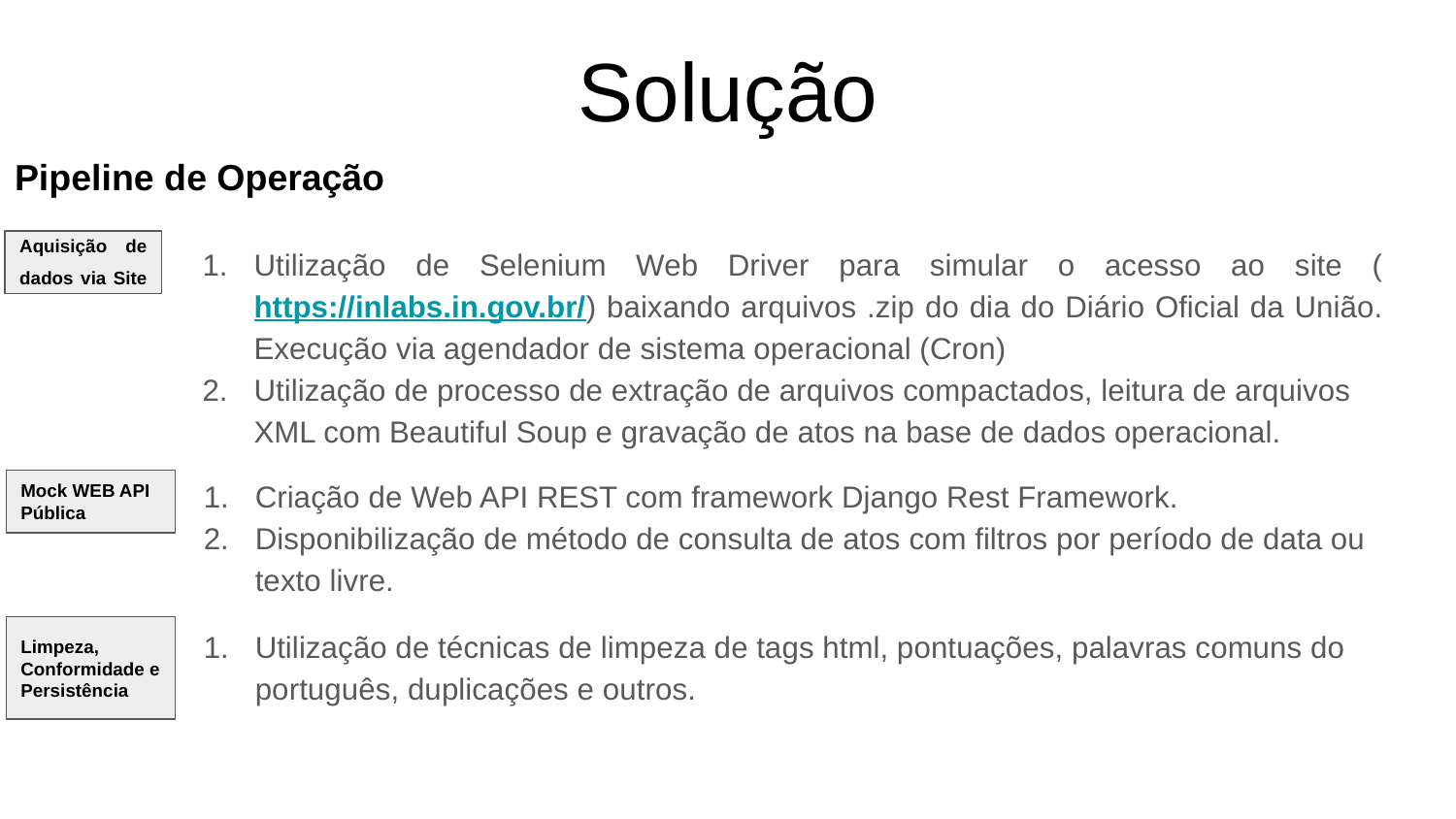

Solução
# Pipeline de Operação
Utilização de Selenium Web Driver para simular o acesso ao site (https://inlabs.in.gov.br/) baixando arquivos .zip do dia do Diário Oficial da União. Execução via agendador de sistema operacional (Cron)
Utilização de processo de extração de arquivos compactados, leitura de arquivos XML com Beautiful Soup e gravação de atos na base de dados operacional.
Aquisição de dados via Site
Criação de Web API REST com framework Django Rest Framework.
Disponibilização de método de consulta de atos com filtros por período de data ou texto livre.
Mock WEB API Pública
Utilização de técnicas de limpeza de tags html, pontuações, palavras comuns do português, duplicações e outros.
Limpeza, Conformidade e Persistência